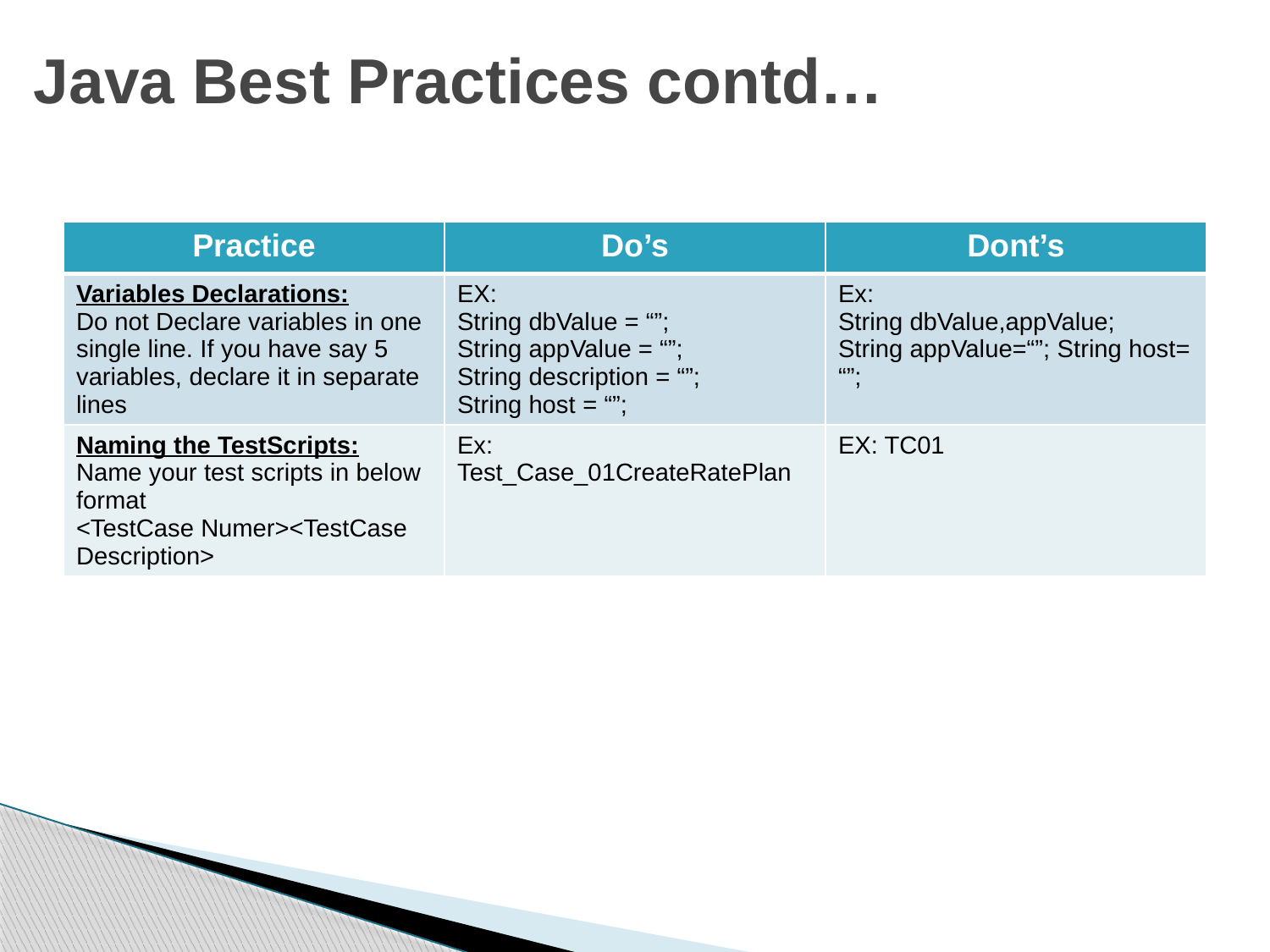

# Java Best Practices contd…
| Practice | Do’s | Dont’s |
| --- | --- | --- |
| Variables Declarations: Do not Declare variables in one single line. If you have say 5 variables, declare it in separate lines | EX: String dbValue = “”; String appValue = “”; String description = “”; String host = “”; | Ex: String dbValue,appValue; String appValue=“”; String host= “”; |
| Naming the TestScripts: Name your test scripts in below format <TestCase Numer><TestCase Description> | Ex: Test\_Case\_01CreateRatePlan | EX: TC01 |